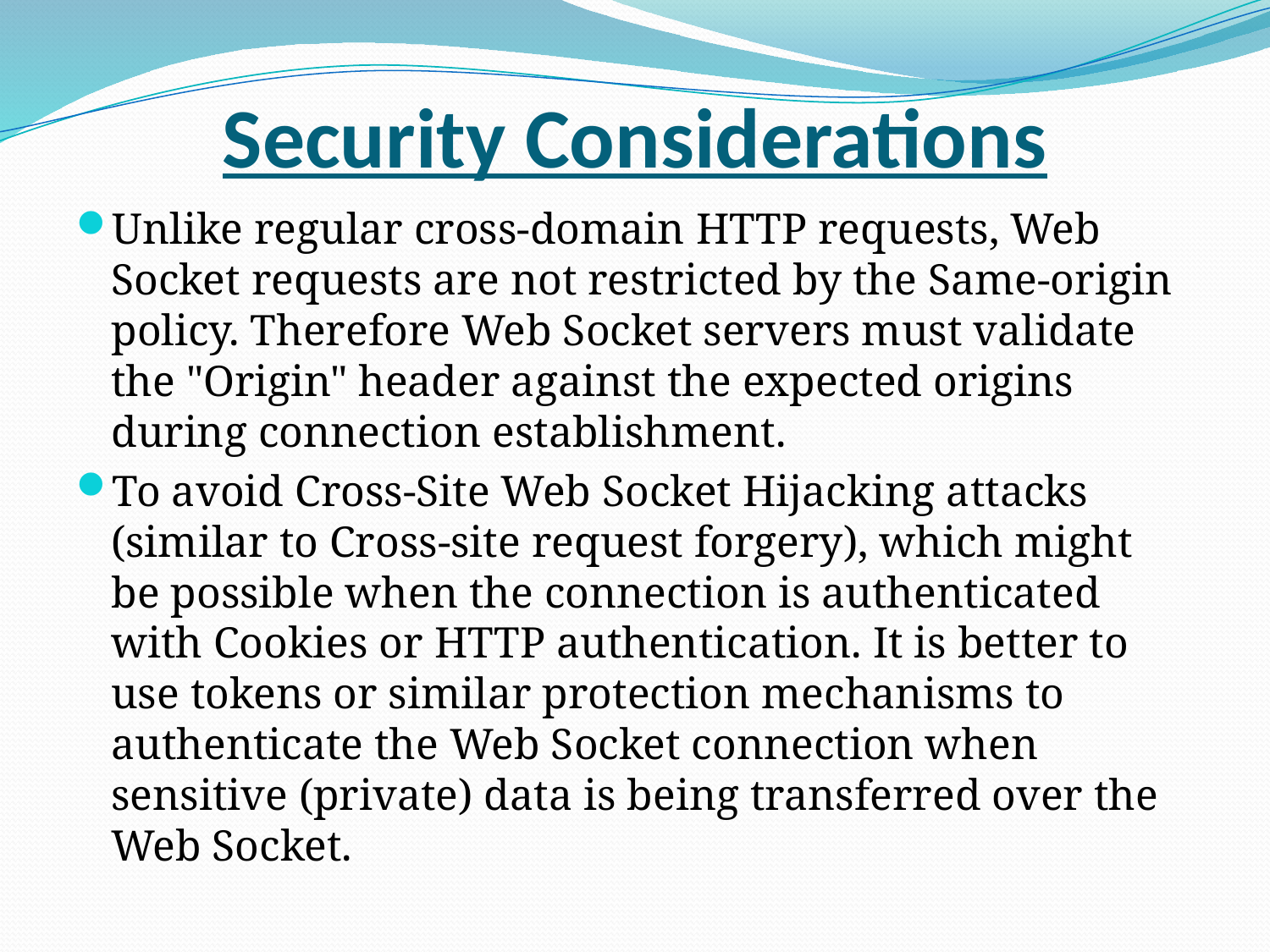

# Security Considerations
Unlike regular cross-domain HTTP requests, Web Socket requests are not restricted by the Same-origin policy. Therefore Web Socket servers must validate the "Origin" header against the expected origins during connection establishment.
To avoid Cross-Site Web Socket Hijacking attacks (similar to Cross-site request forgery), which might be possible when the connection is authenticated with Cookies or HTTP authentication. It is better to use tokens or similar protection mechanisms to authenticate the Web Socket connection when sensitive (private) data is being transferred over the Web Socket.